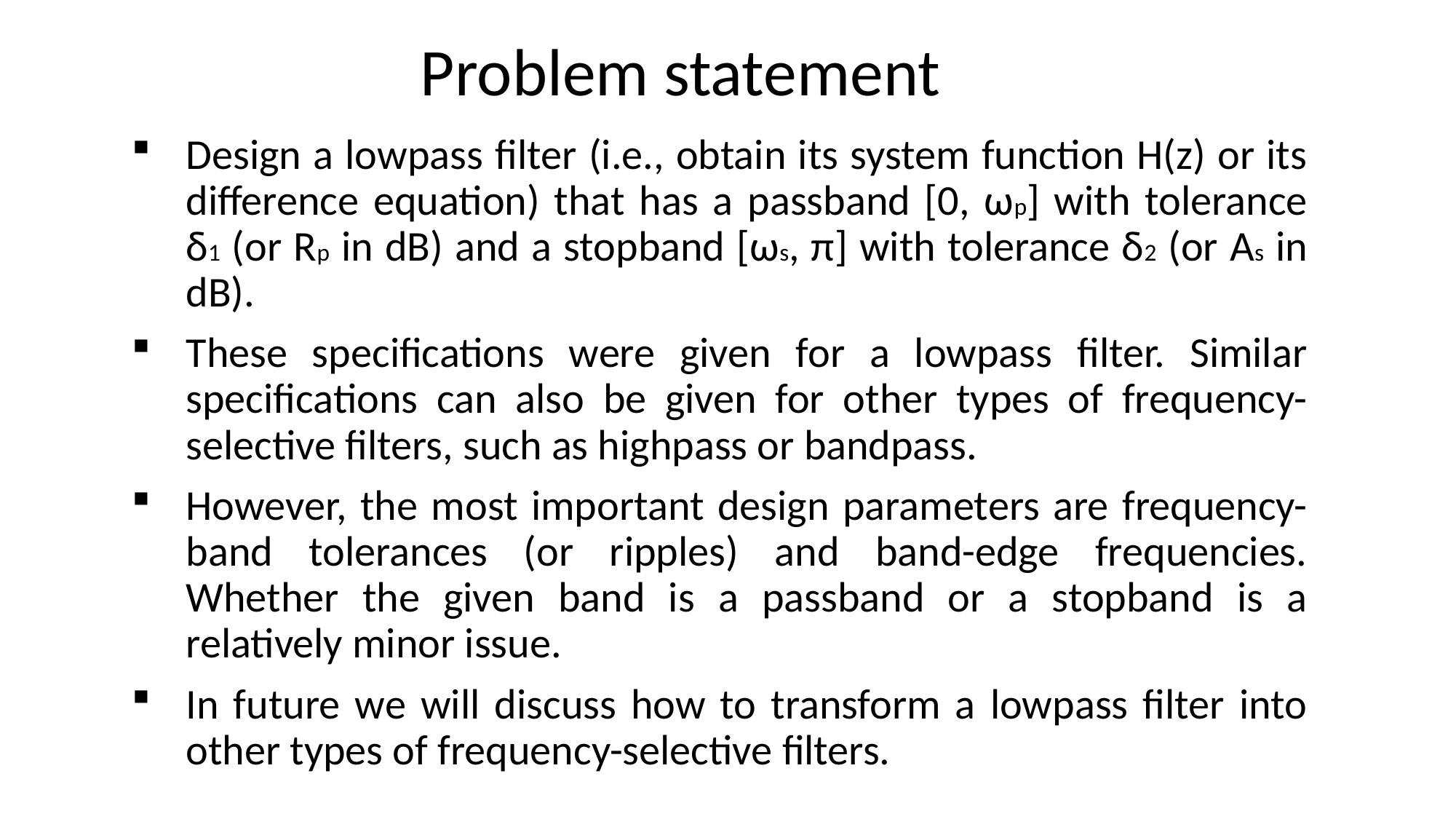

# Problem statement
Design a lowpass filter (i.e., obtain its system function H(z) or its difference equation) that has a passband [0, ωp] with tolerance δ1 (or Rp in dB) and a stopband [ωs, π] with tolerance δ2 (or As in dB).
These specifications were given for a lowpass filter. Similar specifications can also be given for other types of frequency-selective filters, such as highpass or bandpass.
However, the most important design parameters are frequency-band tolerances (or ripples) and band-edge frequencies. Whether the given band is a passband or a stopband is a relatively minor issue.
In future we will discuss how to transform a lowpass filter into other types of frequency-selective filters.